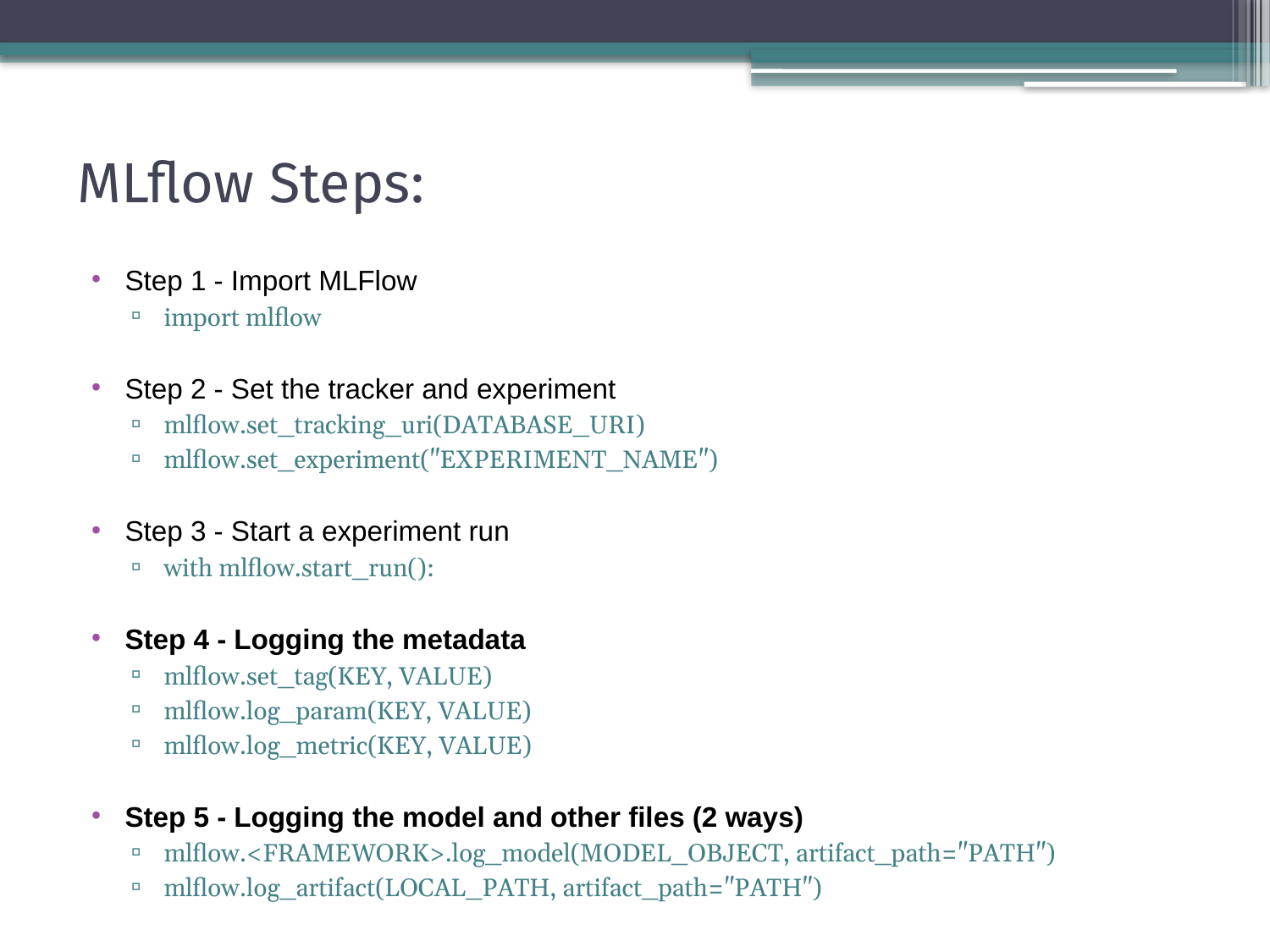

# MLflow Steps:
Step 1 - Import MLFlow
import mlflow

Step 2 - Set the tracker and experiment
mlflow.set_tracking_uri(DATABASE_URI)
mlflow.set_experiment("EXPERIMENT_NAME")

Step 3 - Start a experiment run
with mlflow.start_run():

Step 4 - Logging the metadata
mlflow.set_tag(KEY, VALUE)
mlflow.log_param(KEY, VALUE)
mlflow.log_metric(KEY, VALUE)

Step 5 - Logging the model and other files (2 ways)
mlflow.<FRAMEWORK>.log_model(MODEL_OBJECT, artifact_path="PATH")
mlflow.log_artifact(LOCAL_PATH, artifact_path="PATH")